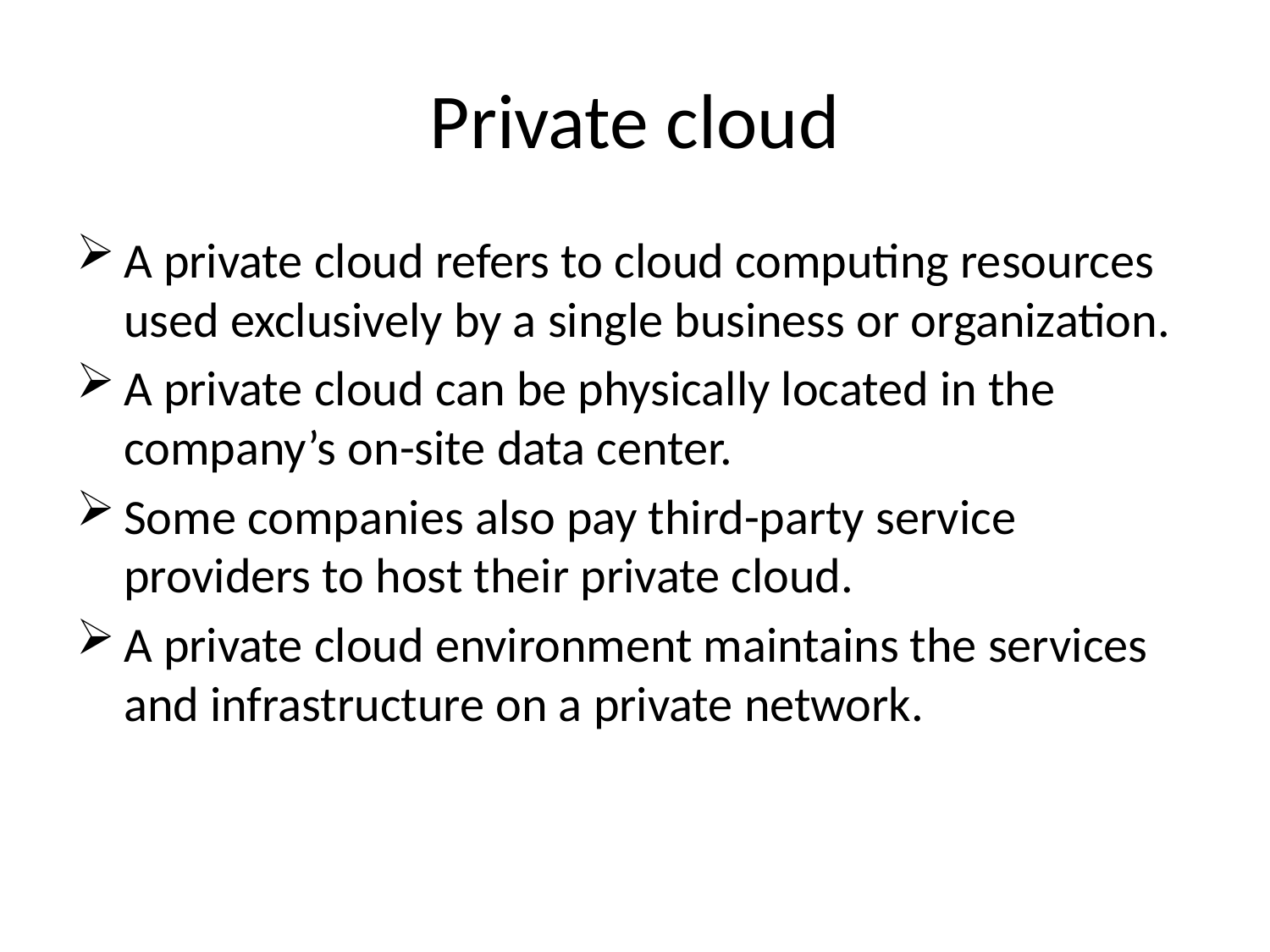

# Private cloud
A private cloud refers to cloud computing resources used exclusively by a single business or organization.
A private cloud can be physically located in the company’s on-site data center.
Some companies also pay third-party service providers to host their private cloud.
A private cloud environment maintains the services and infrastructure on a private network.